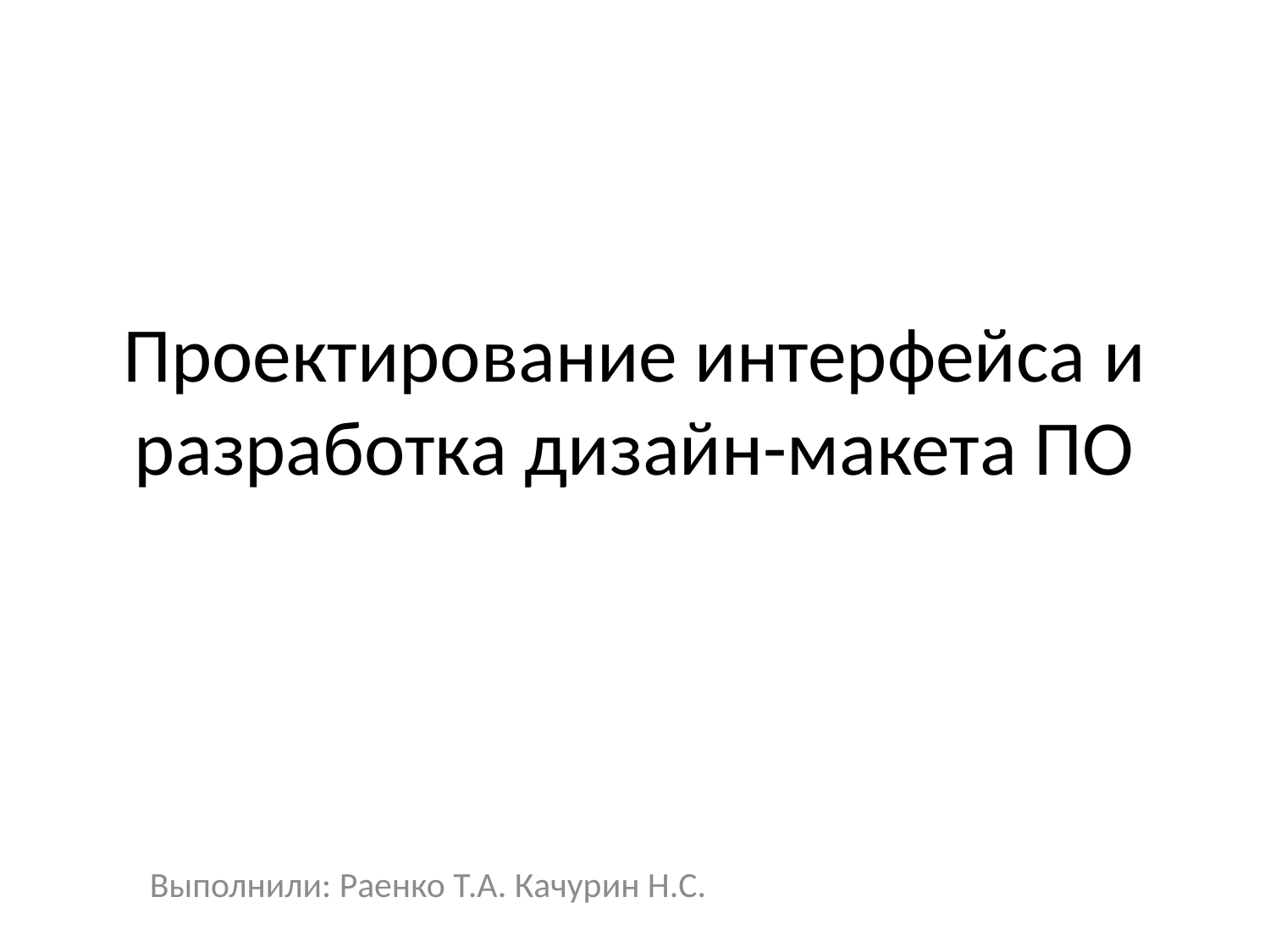

# Проектирование интерфейса и разработка дизайн-макета ПО
Выполнили: Раенко Т.А. Качурин Н.С.